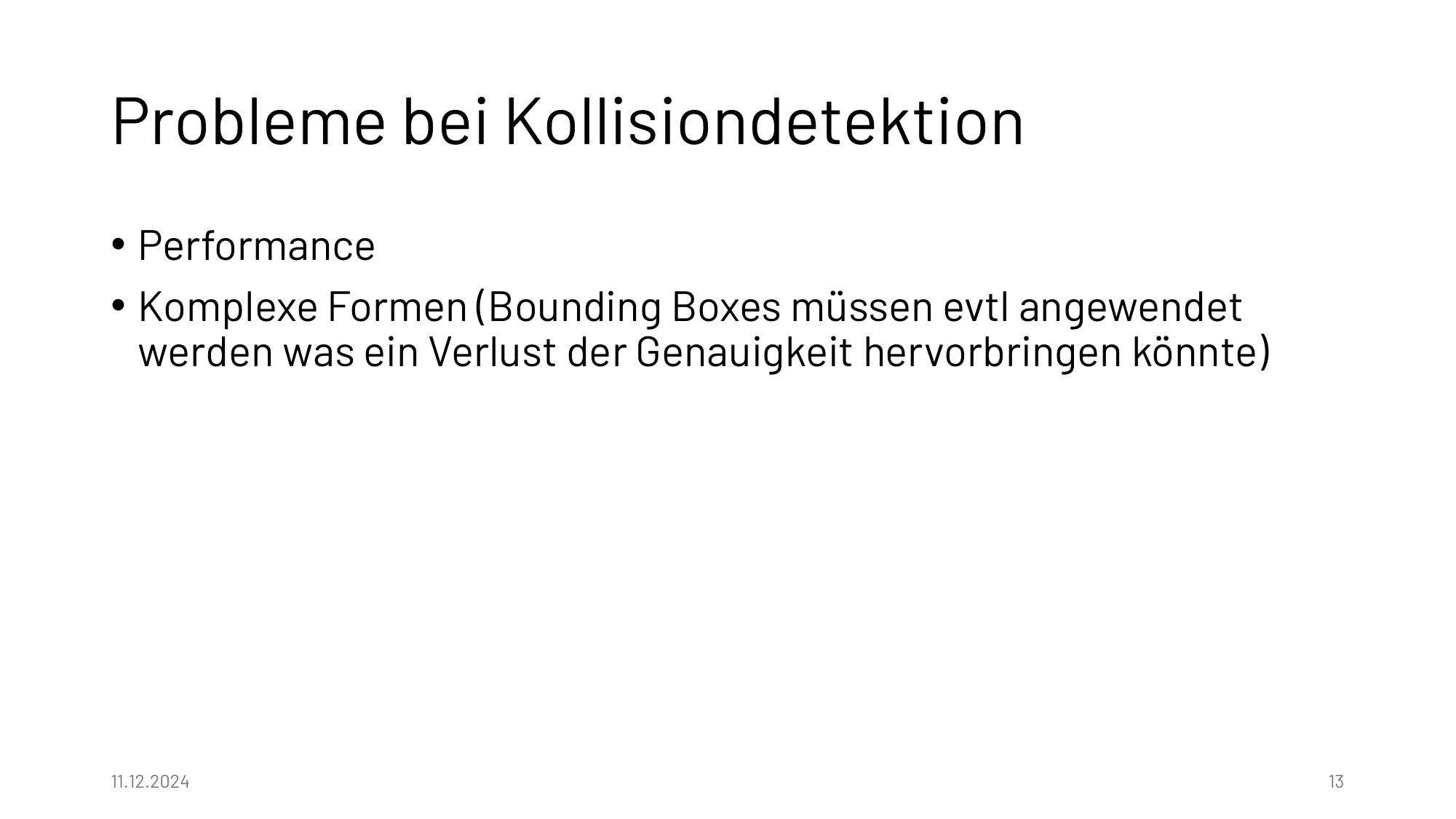

# Probleme bei Kollisiondetektion
Performance
Komplexe Formen (Bounding Boxes müssen evtl angewendet werden was ein Verlust der Genauigkeit hervorbringen könnte)
11.12.2024
13